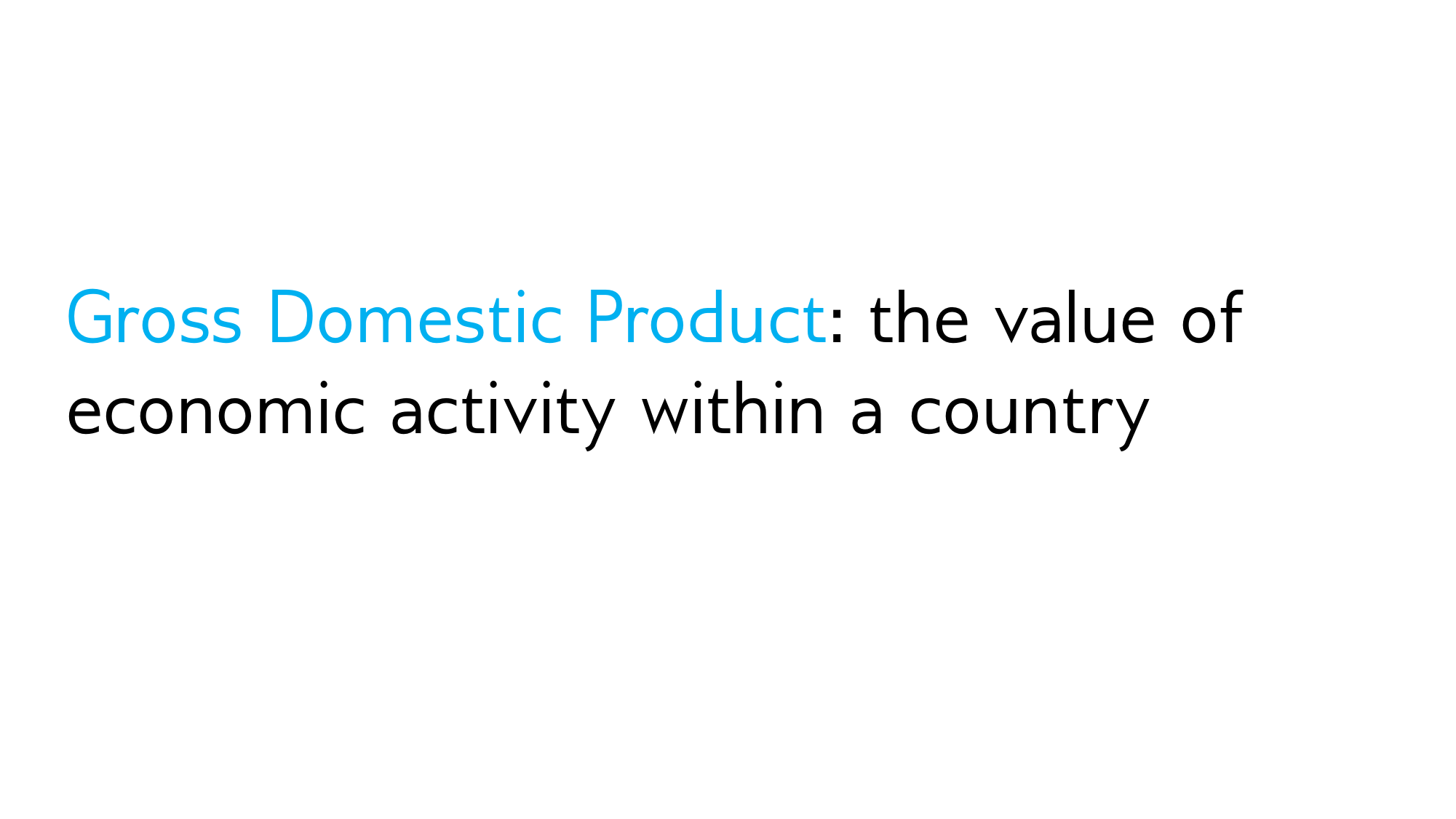

Gross Domestic Product: the value of economic activity within a country